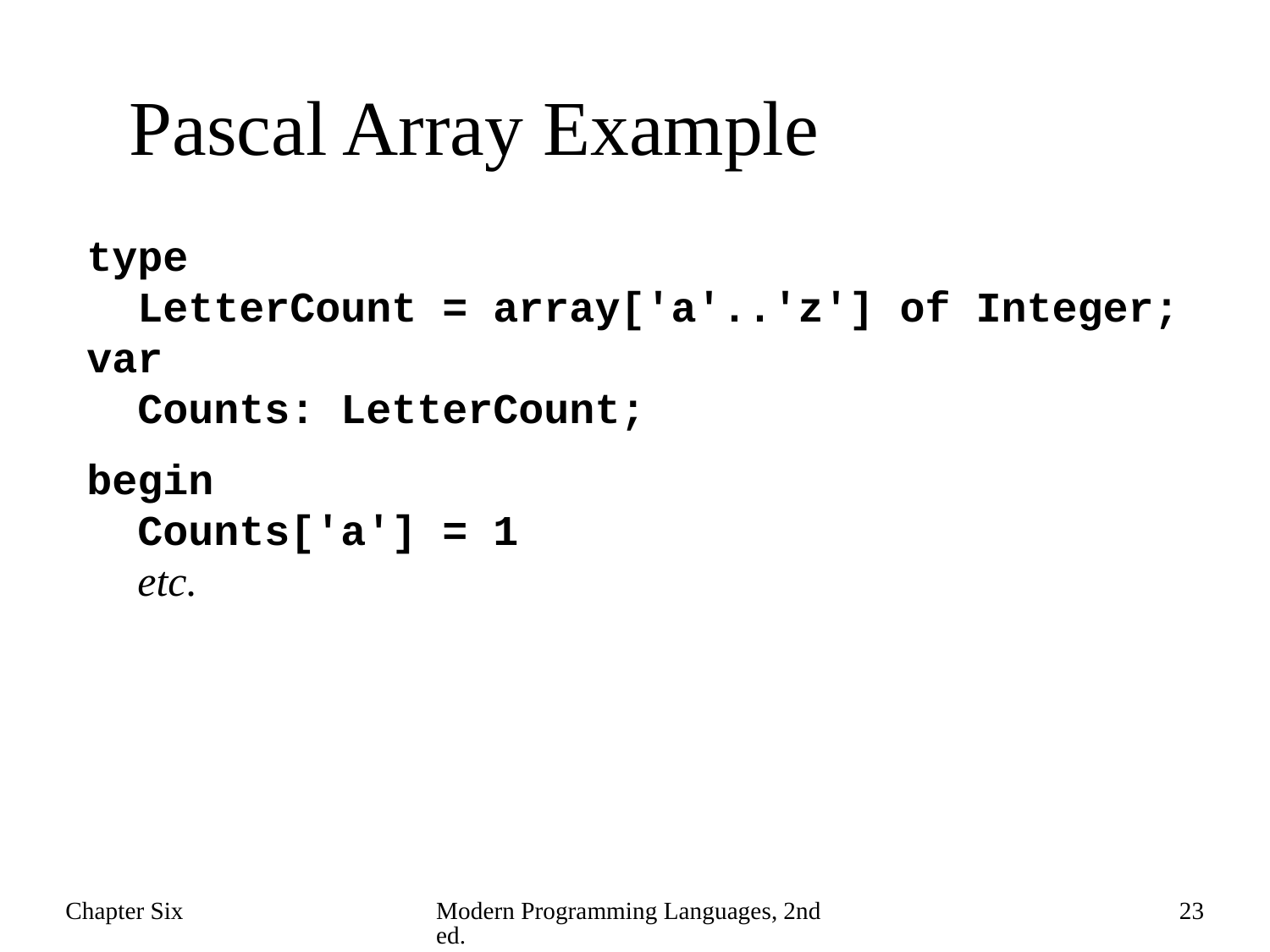

# Pascal Array Example
type
  LetterCount = array['a'..'z'] of Integer;
var
  Counts: LetterCount;
begin
  Counts['a'] = 1
  etc.
Chapter Six
Modern Programming Languages, 2nd ed.
23